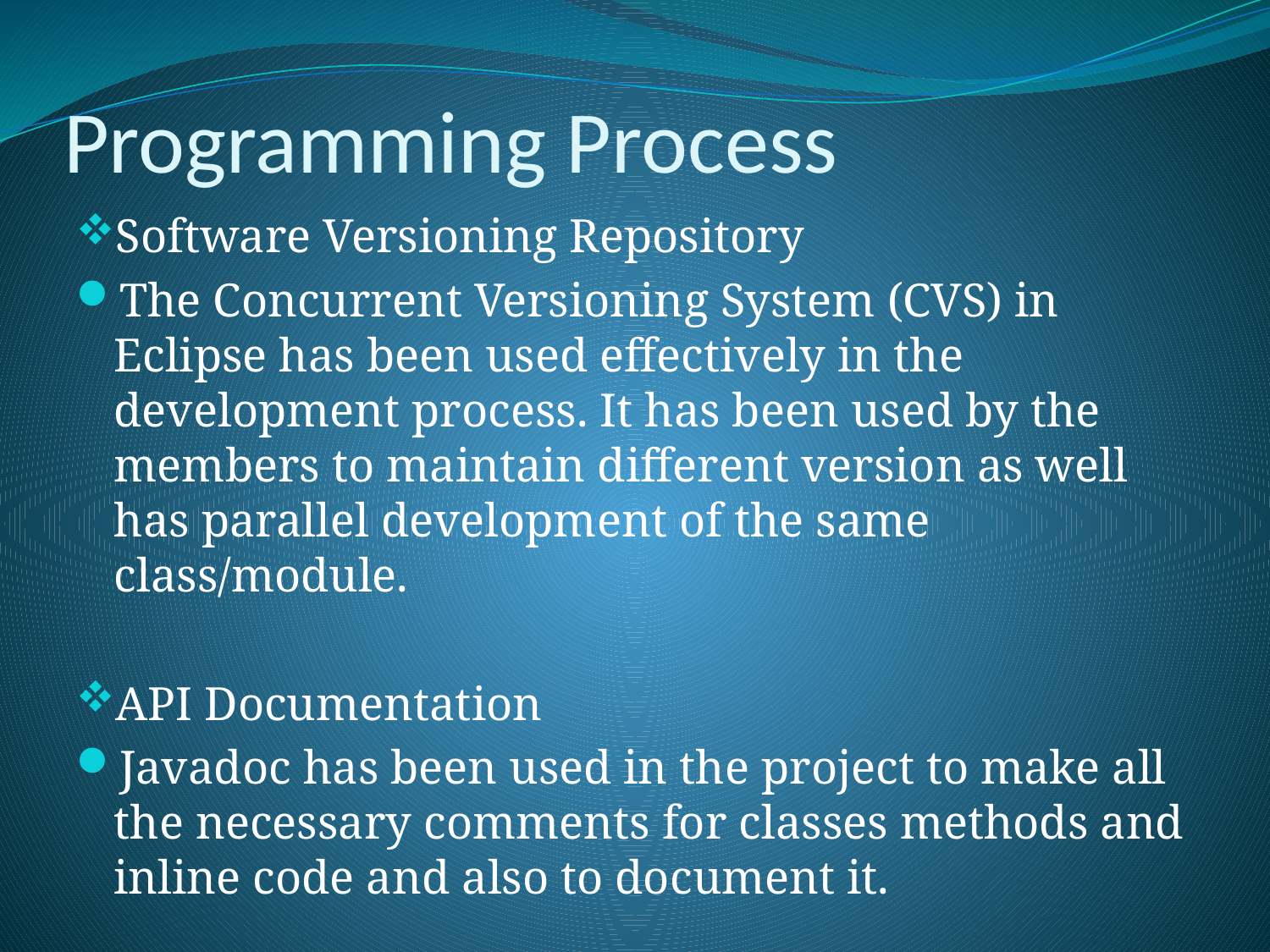

# Programming Process
Software Versioning Repository
The Concurrent Versioning System (CVS) in Eclipse has been used effectively in the development process. It has been used by the members to maintain different version as well has parallel development of the same class/module.

API Documentation
Javadoc has been used in the project to make all the necessary comments for classes methods and inline code and also to document it.